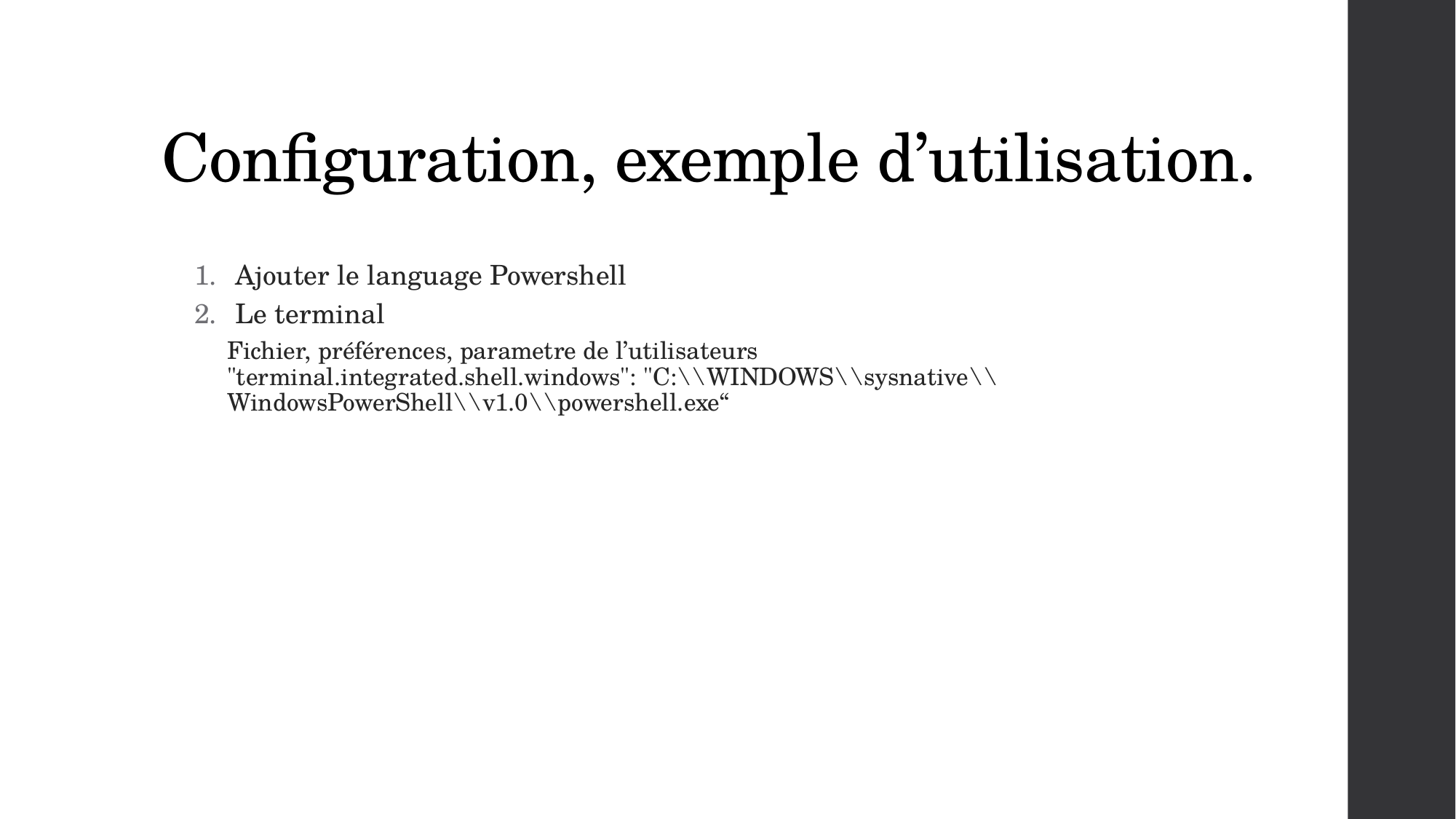

# Configuration, exemple d’utilisation.

Ajouter le language Powershell
Le terminal
Fichier, préférences, parametre de l’utilisateurs "terminal.integrated.shell.windows": "C:\\WINDOWS\\sysnative\\WindowsPowerShell\\v1.0\\powershell.exe“